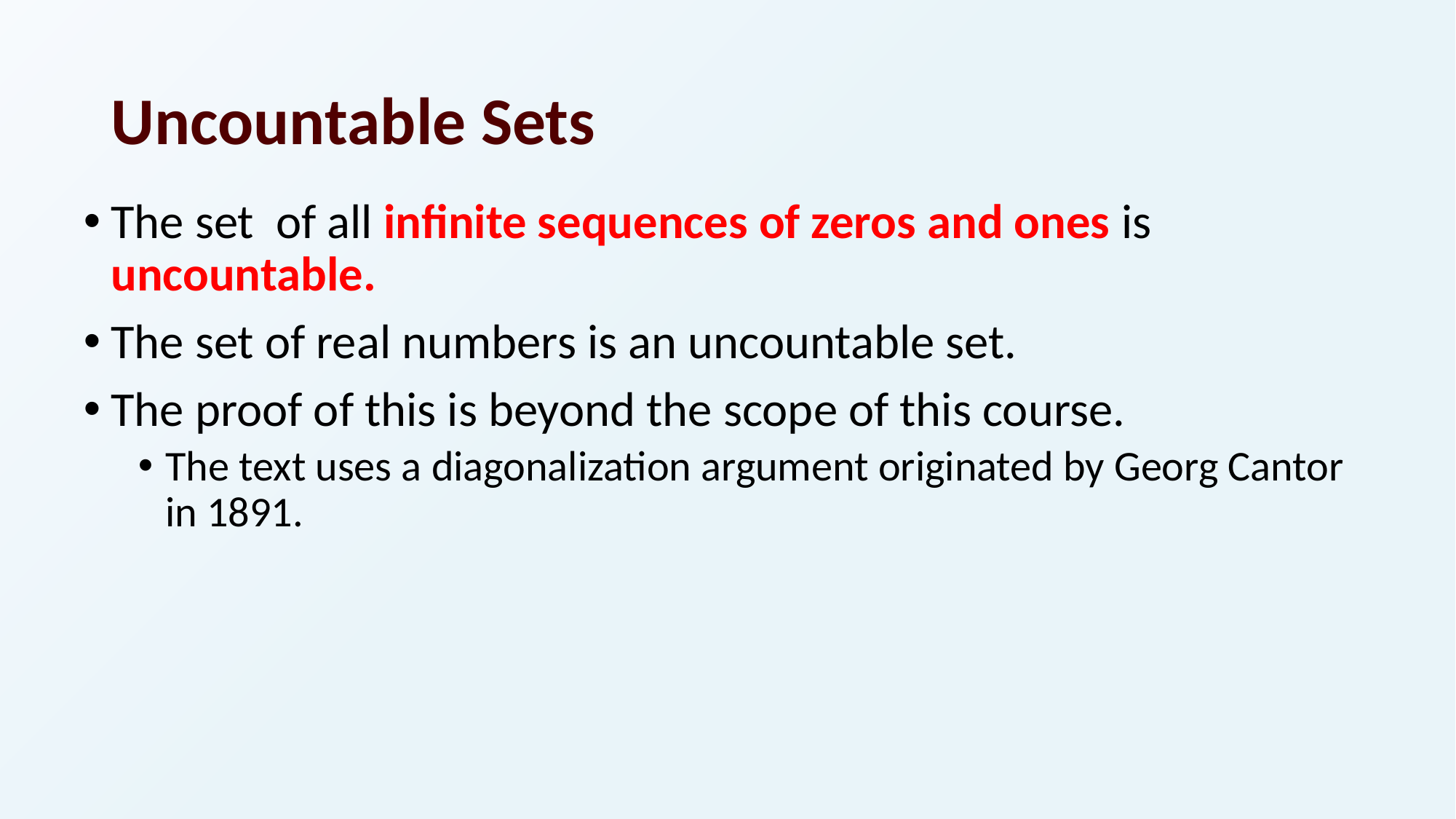

# Uncountable Sets
The set  of all infinite sequences of zeros and ones is uncountable.
The set of real numbers is an uncountable set.
The proof of this is beyond the scope of this course.
The text uses a diagonalization argument originated by Georg Cantor in 1891.